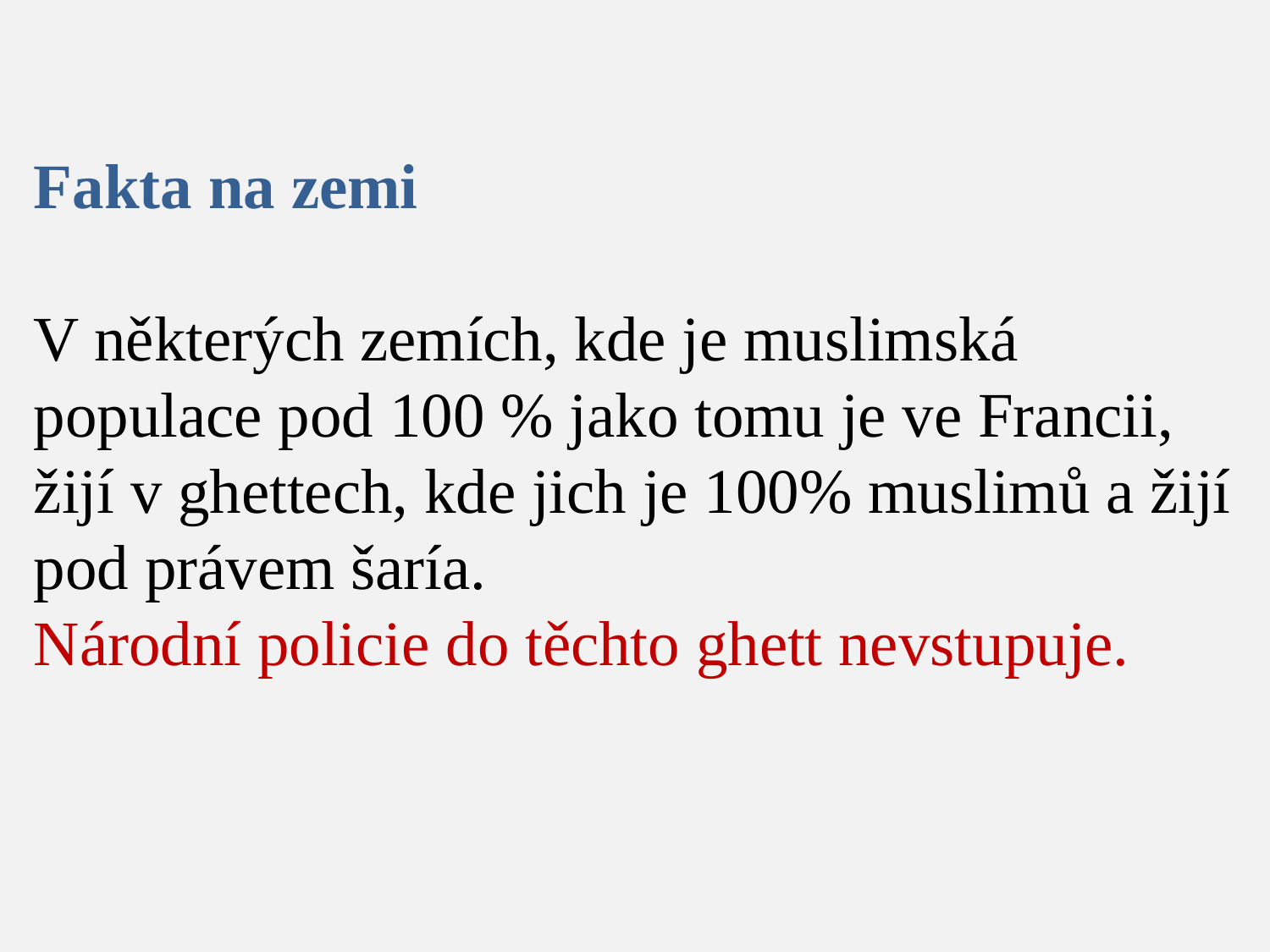

# Fakta na zemi V některých zemích, kde je muslimská populace pod 100 % jako tomu je ve Francii, žijí v ghettech, kde jich je 100% muslimů a žijí pod právem šaría. Národní policie do těchto ghett nevstupuje.